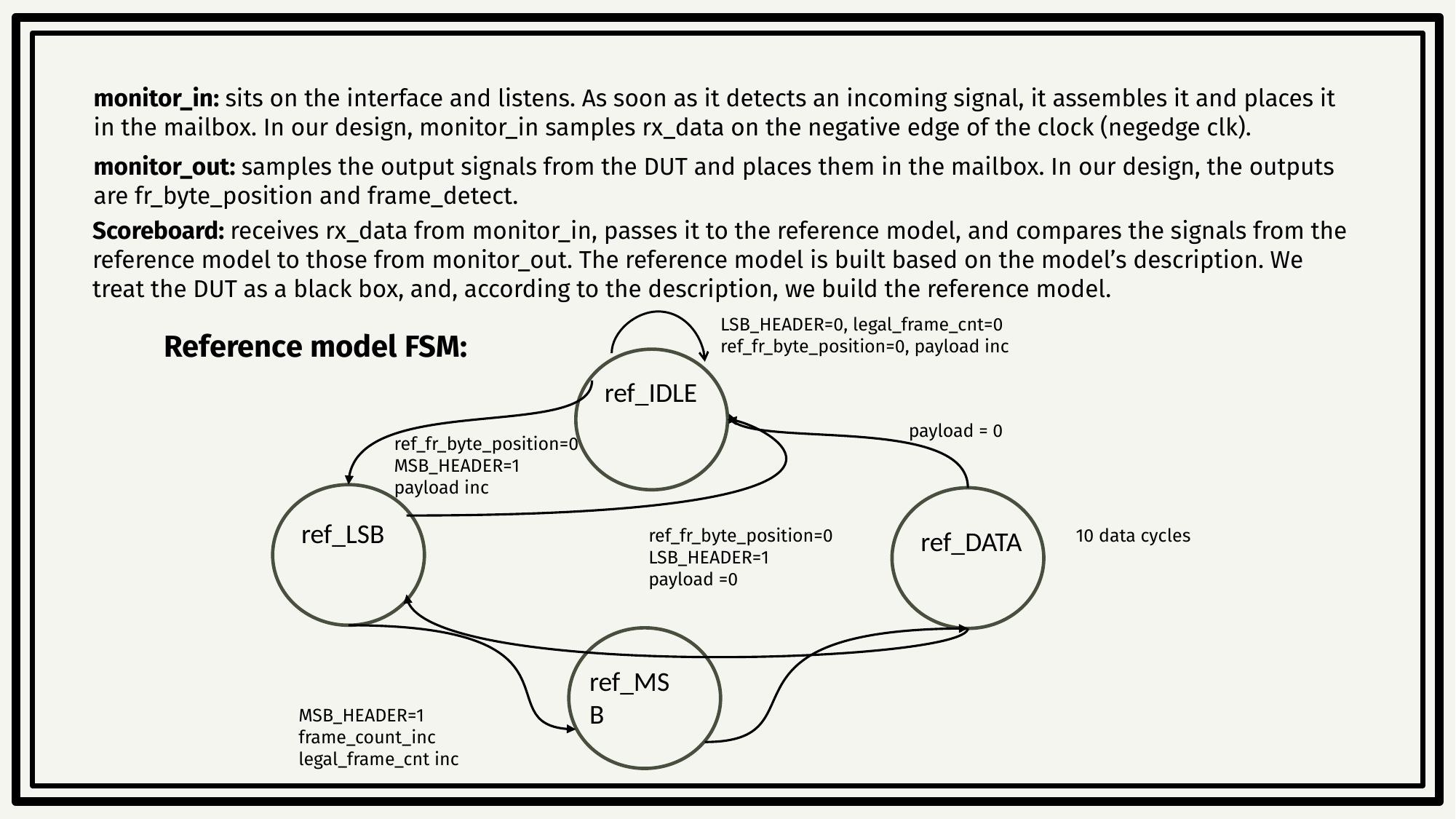

monitor_in: sits on the interface and listens. As soon as it detects an incoming signal, it assembles it and places it in the mailbox. In our design, monitor_in samples rx_data on the negative edge of the clock (negedge clk).
monitor_out: samples the output signals from the DUT and places them in the mailbox. In our design, the outputs are fr_byte_position and frame_detect.
Scoreboard: receives rx_data from monitor_in, passes it to the reference model, and compares the signals from the reference model to those from monitor_out. The reference model is built based on the model’s description. We treat the DUT as a black box, and, according to the description, we build the reference model.
LSB_HEADER=0, legal_frame_cnt=0
ref_fr_byte_position=0, payload inc

Reference model FSM:

ref_IDLE
payload = 0
ref_fr_byte_position=0
MSB_HEADER=1
payload inc

ref_LSB
ref_fr_byte_position=0
LSB_HEADER=1
payload =0
ref_DATA
10 data cycles

ref_MSB
MSB_HEADER=1
frame_count_inc
legal_frame_cnt inc